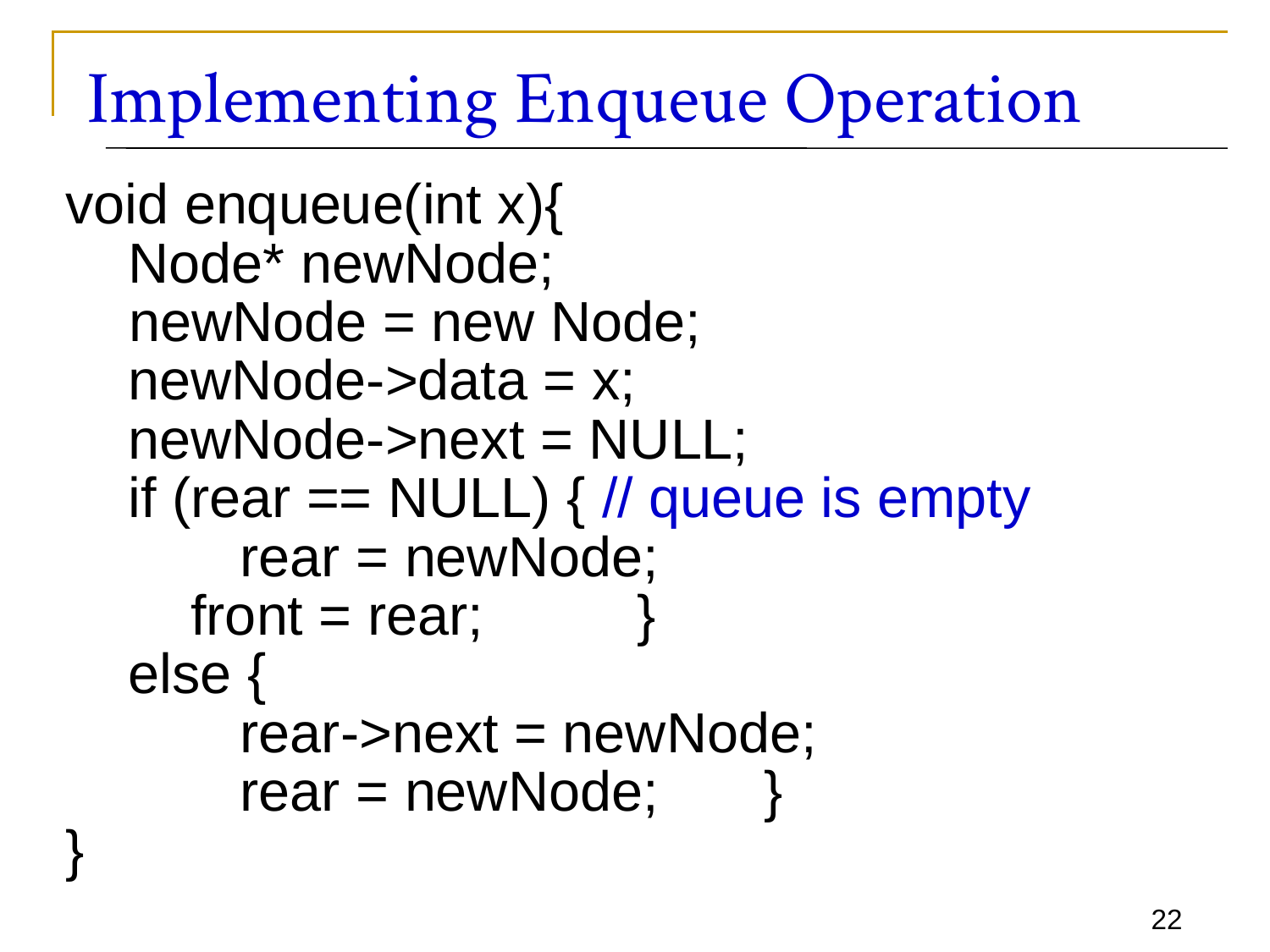

# Implementing Enqueue Operation
void enqueue(int x){
    Node* newNode;
	 newNode = new Node;
    newNode->data = x;
    newNode->next = NULL;
    if (rear == NULL) { // queue is empty
		rear = newNode;
        front = rear;	   	 }
    else {
		rear->next = newNode;
    	rear = newNode;	 }
}